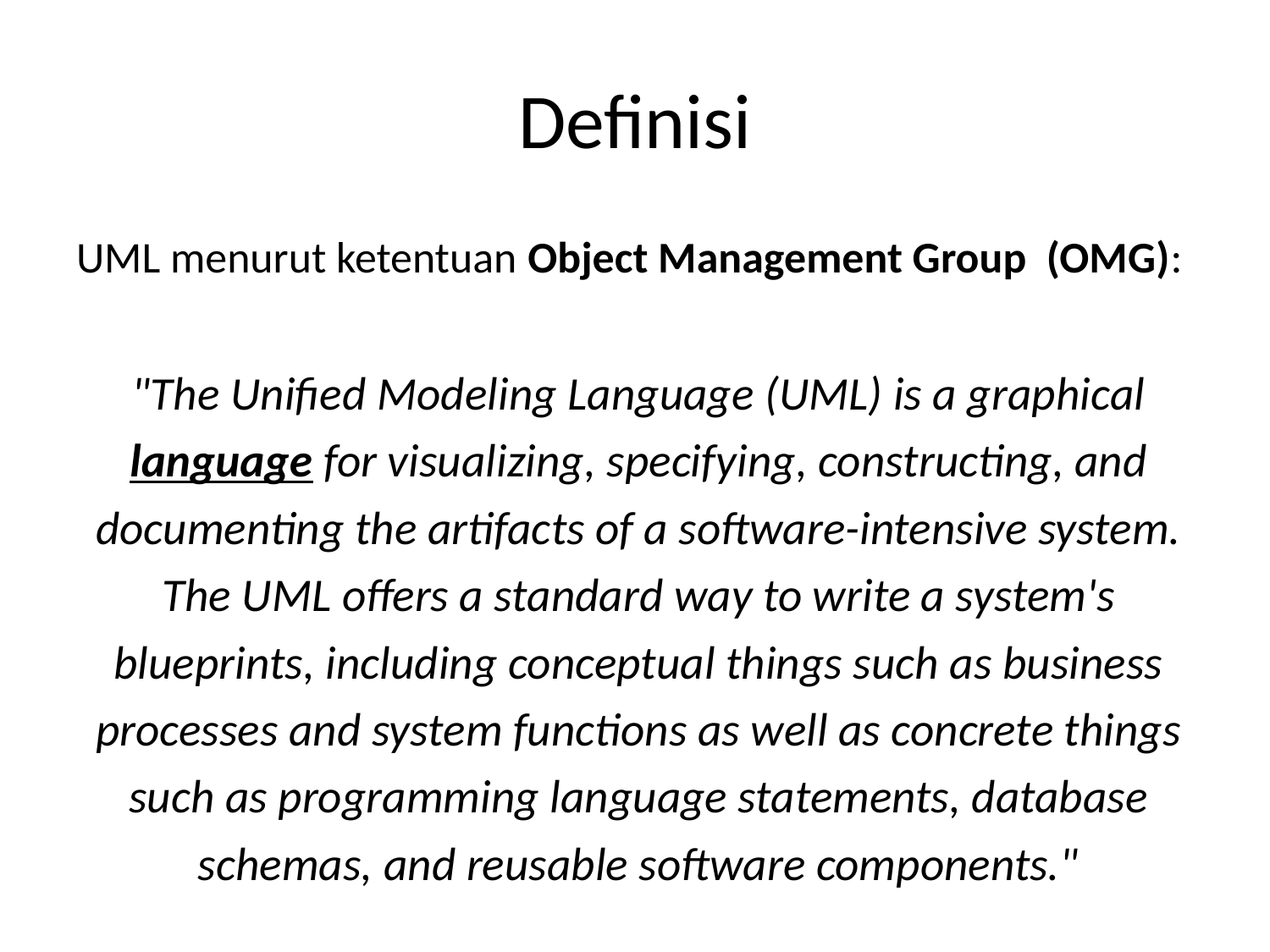

# Definisi
UML menurut ketentuan Object Management Group  (OMG):

"The Unified Modeling Language (UML) is a graphical language for visualizing, specifying, constructing, and documenting the artifacts of a software-intensive system.
The UML offers a standard way to write a system's blueprints, including conceptual things such as business processes and system functions as well as concrete things such as programming language statements, database schemas, and reusable software components."